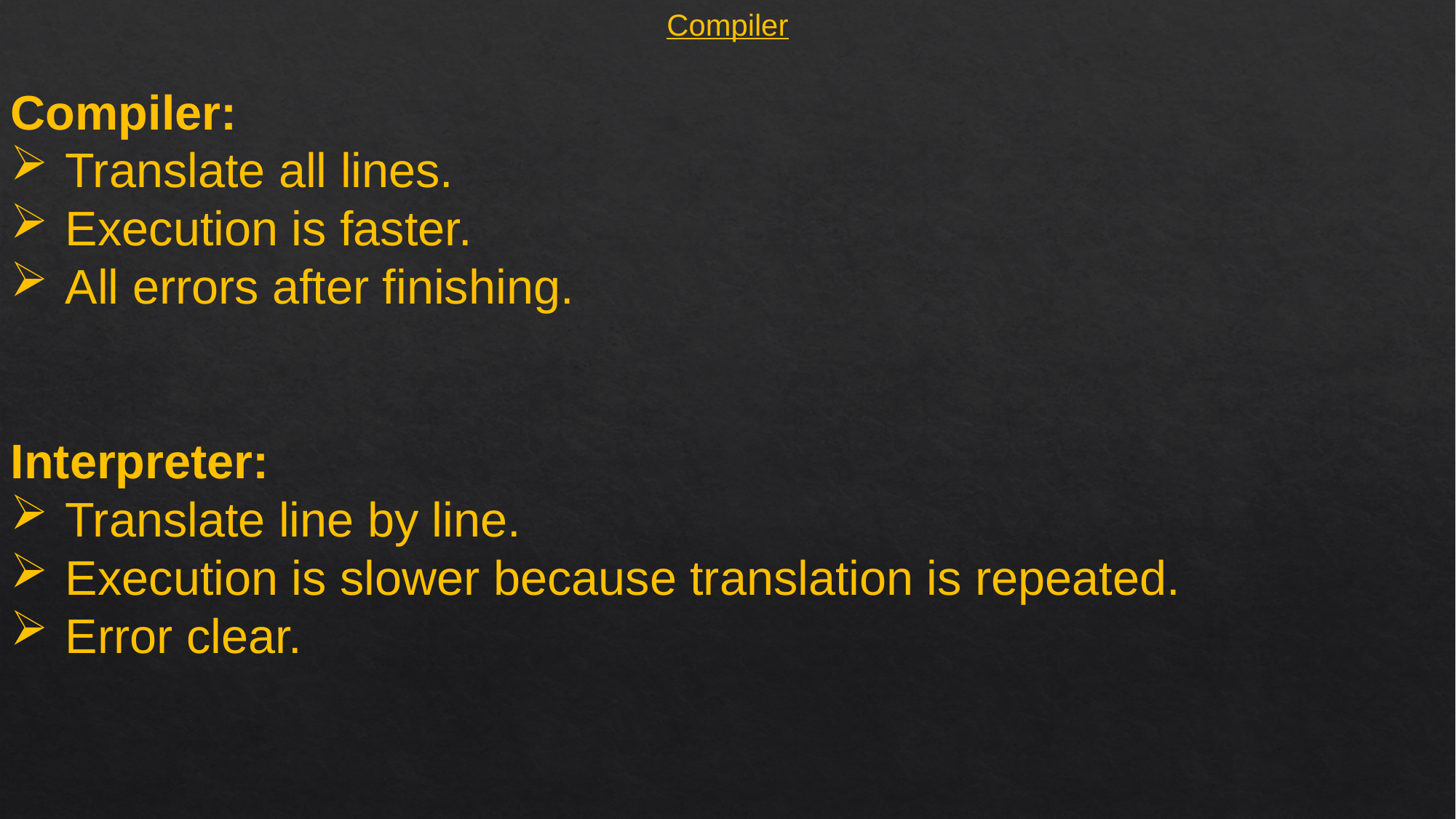

Compiler
Compiler:
Translate all lines.
Execution is faster.
All errors after finishing.

Interpreter:
Translate line by line.
Execution is slower because translation is repeated.
Error clear.